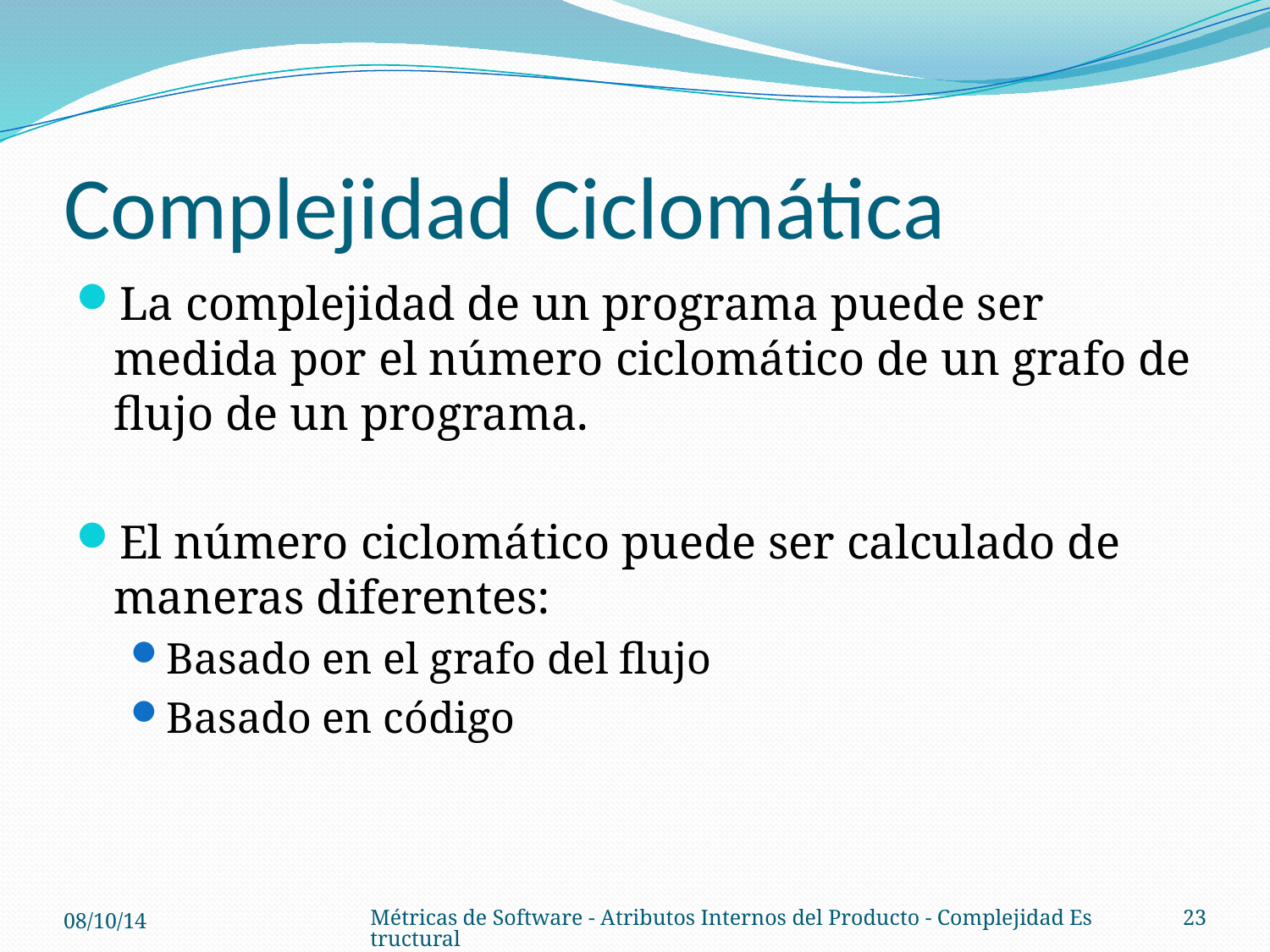

# Complejidad Ciclomática
La complejidad de un programa puede ser medida por el número ciclomático de un grafo de flujo de un programa.

El número ciclomático puede ser calculado de maneras diferentes:
Basado en el grafo del flujo
Basado en código
08/10/14
Métricas de Software - Atributos Internos del Producto - Complejidad Estructural
23